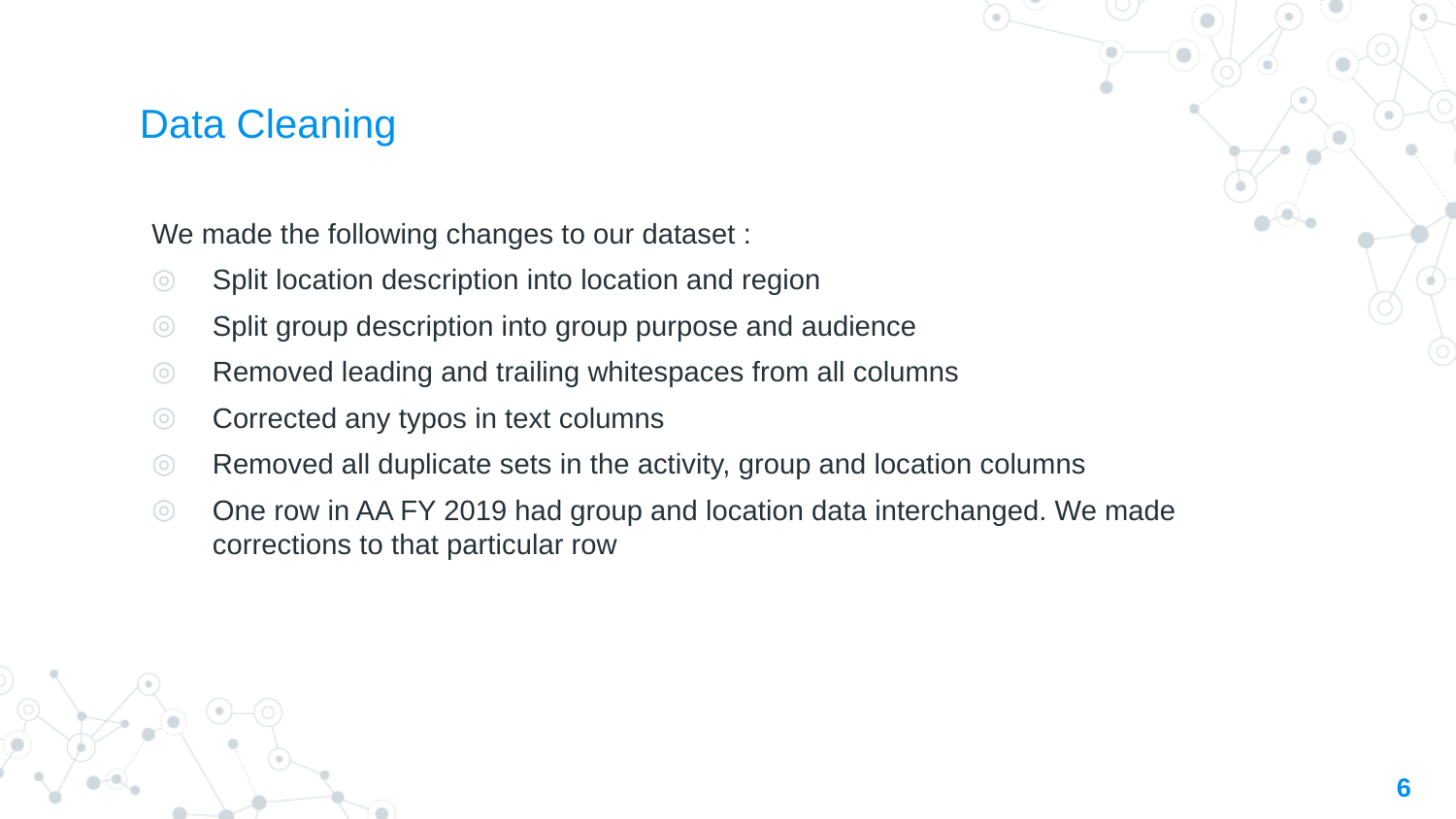

# Data Cleaning
We made the following changes to our dataset :
Split location description into location and region
Split group description into group purpose and audience
Removed leading and trailing whitespaces from all columns
Corrected any typos in text columns
Removed all duplicate sets in the activity, group and location columns
One row in AA FY 2019 had group and location data interchanged. We made corrections to that particular row
6